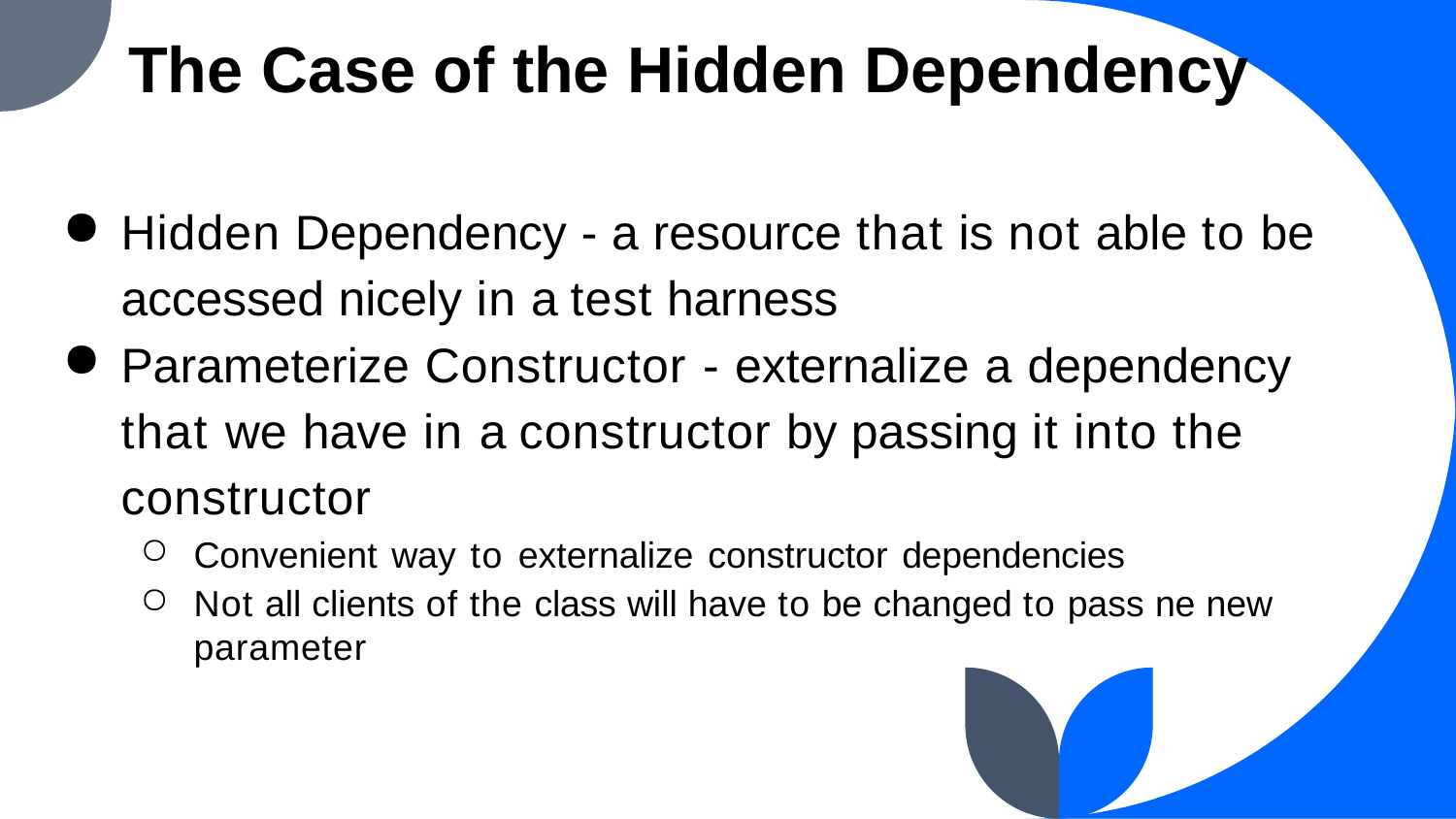

The Case of the Hidden Dependency
Hidden Dependency - a resource that is not able to be accessed nicely in a test harness
Parameterize Constructor - externalize a dependency that we have in a constructor by passing it into the constructor
Convenient way to externalize constructor dependencies
Not all clients of the class will have to be changed to pass ne new parameter